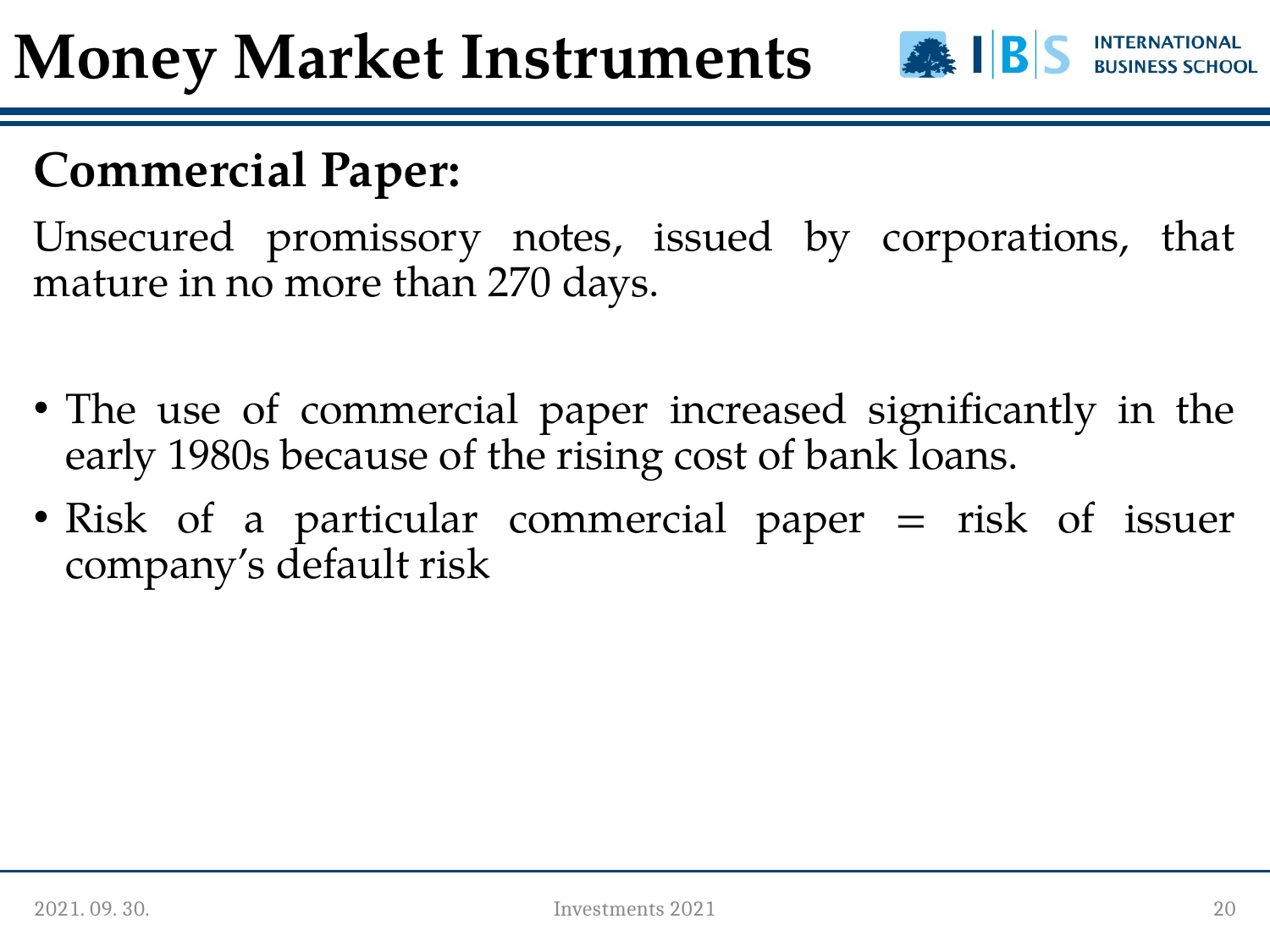

# Money Market Instruments
Commercial Paper:
Unsecured promissory notes, issued by corporations, that mature in no more than 270 days.

The use of commercial paper increased significantly in the early 1980s because of the rising cost of bank loans.
Risk of a particular commercial paper = risk of issuer company’s default risk

2021. 09. 30.
Investments 2021
20